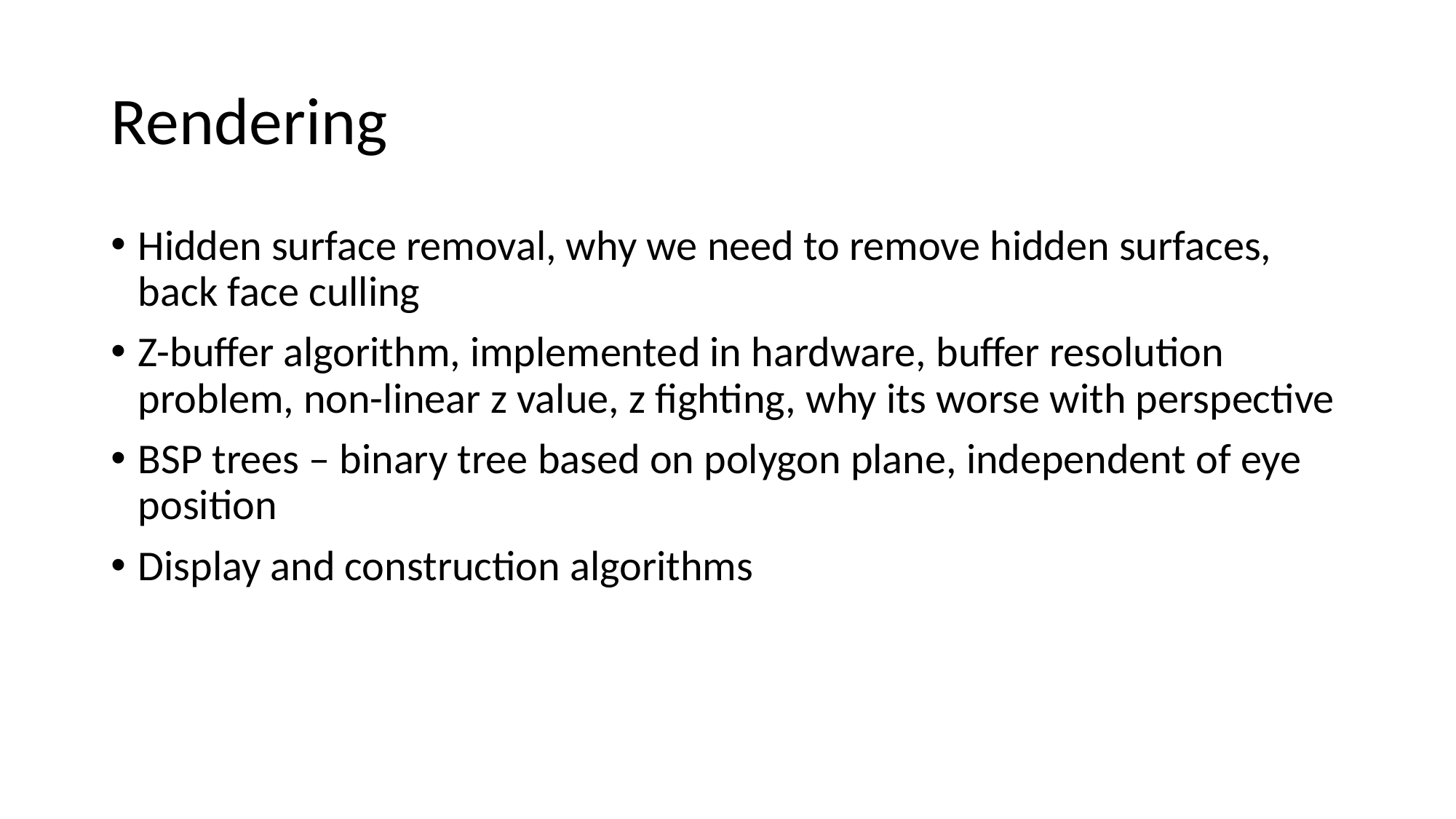

# Rendering
Hidden surface removal, why we need to remove hidden surfaces, back face culling
Z-buffer algorithm, implemented in hardware, buffer resolution problem, non-linear z value, z fighting, why its worse with perspective
BSP trees – binary tree based on polygon plane, independent of eye position
Display and construction algorithms